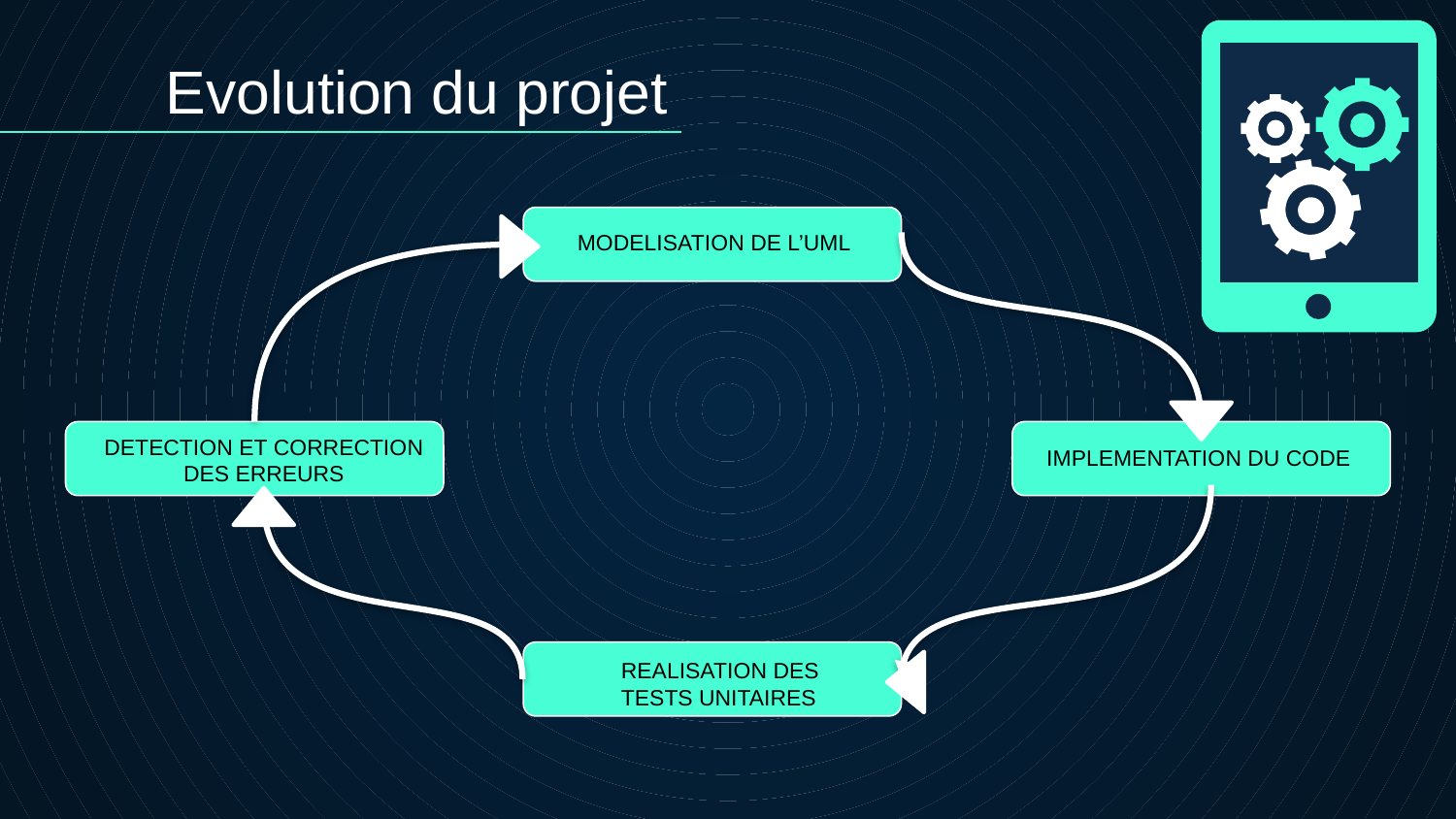

Evolution du projet

# MODELISATION DE L’UML

DETECTION ET CORRECTION DES ERREURS
IMPLEMENTATION DU CODE

REALISATION DES
TESTS UNITAIRES